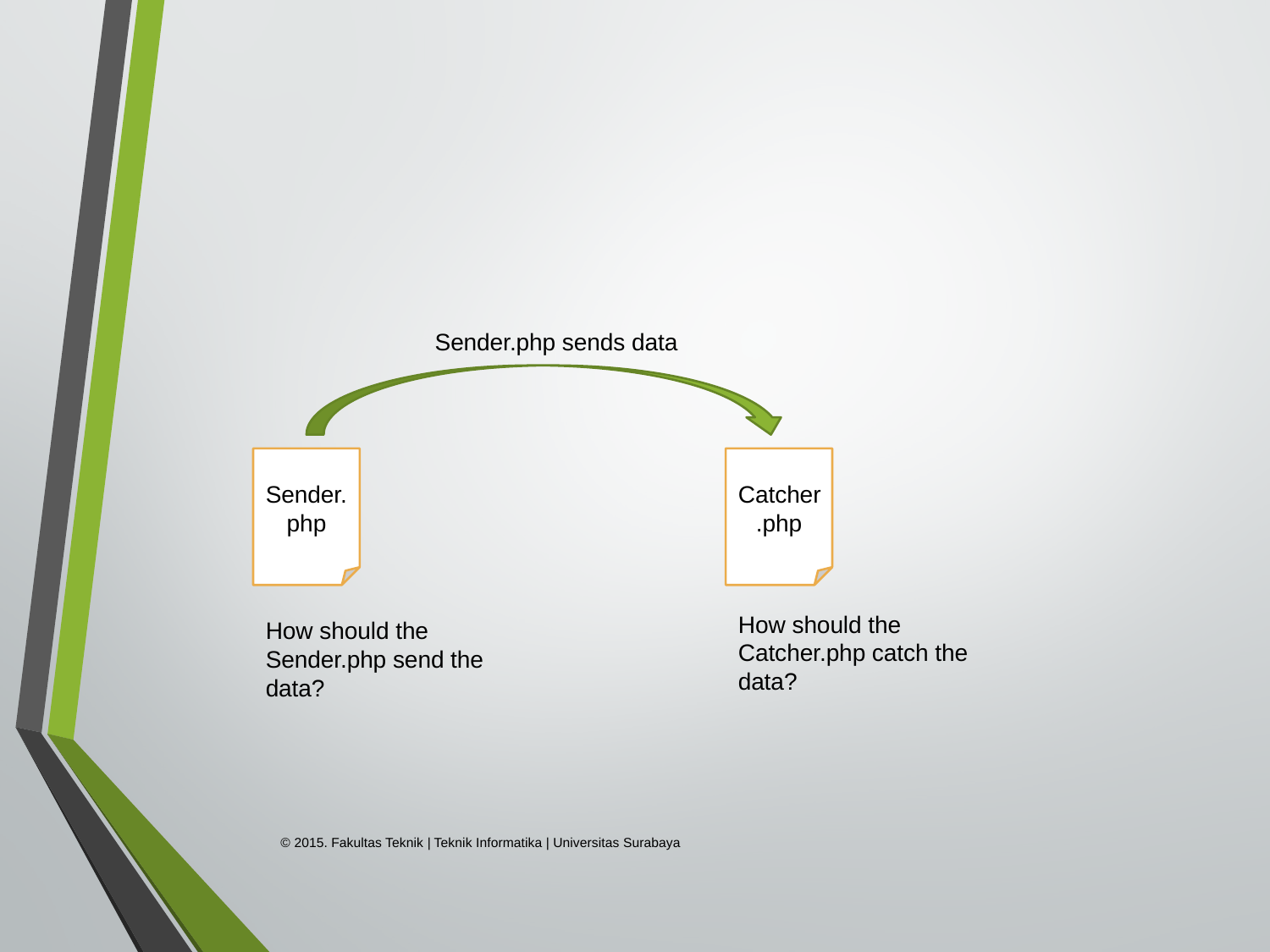

#
Sender.php sends data

Sender.php
Catcher.php
How should the Catcher.php catch the data?
How should the Sender.php send the data?
© 2015. Fakultas Teknik | Teknik Informatika | Universitas Surabaya